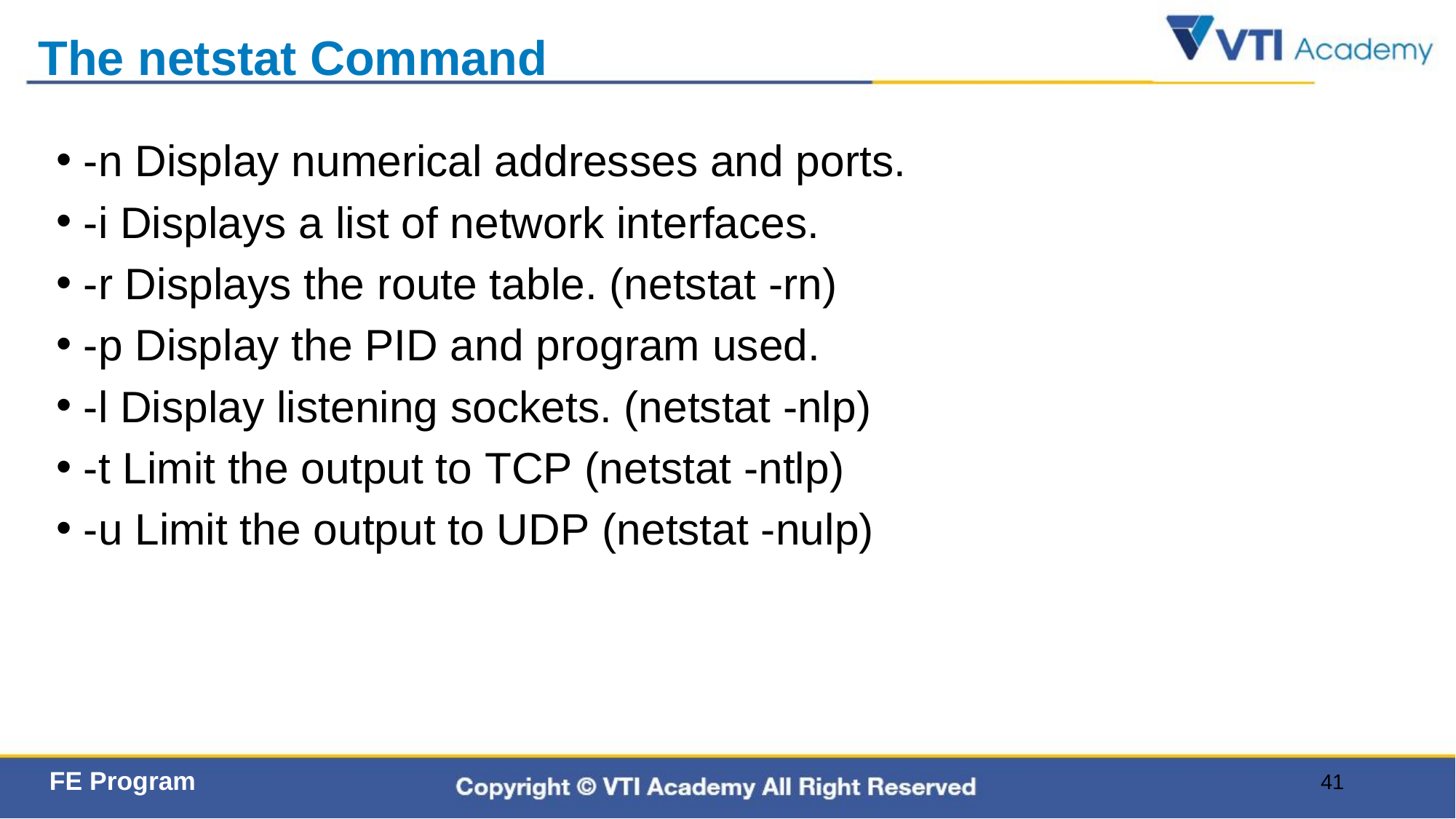

# The netstat Command
-n Display numerical addresses and ports.
-i Displays a list of network interfaces.
-r Displays the route table. (netstat -rn)
-p Display the PID and program used.
-l Display listening sockets. (netstat -nlp)
-t Limit the output to TCP (netstat -ntlp)
-u Limit the output to UDP (netstat -nulp)

41